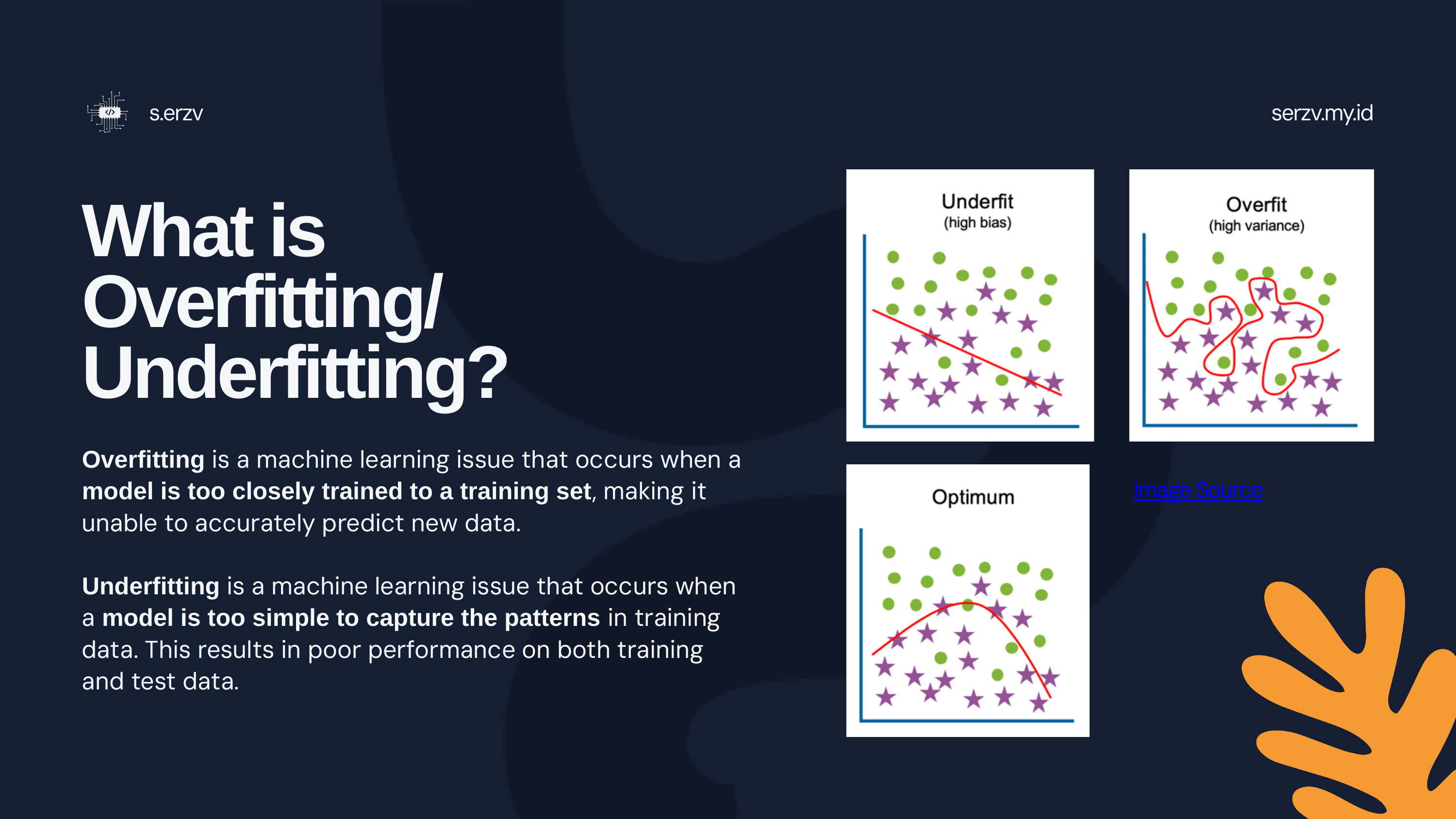

s.erzv
serzv.my.id

What is Overfitting/
Underfitting?
Overfitting is a machine learning issue that occurs when a model is too closely trained to a training set, making it unable to accurately predict new data.

Underfitting is a machine learning issue that occurs when a model is too simple to capture the patterns in training data. This results in poor performance on both training and test data.

Image Source